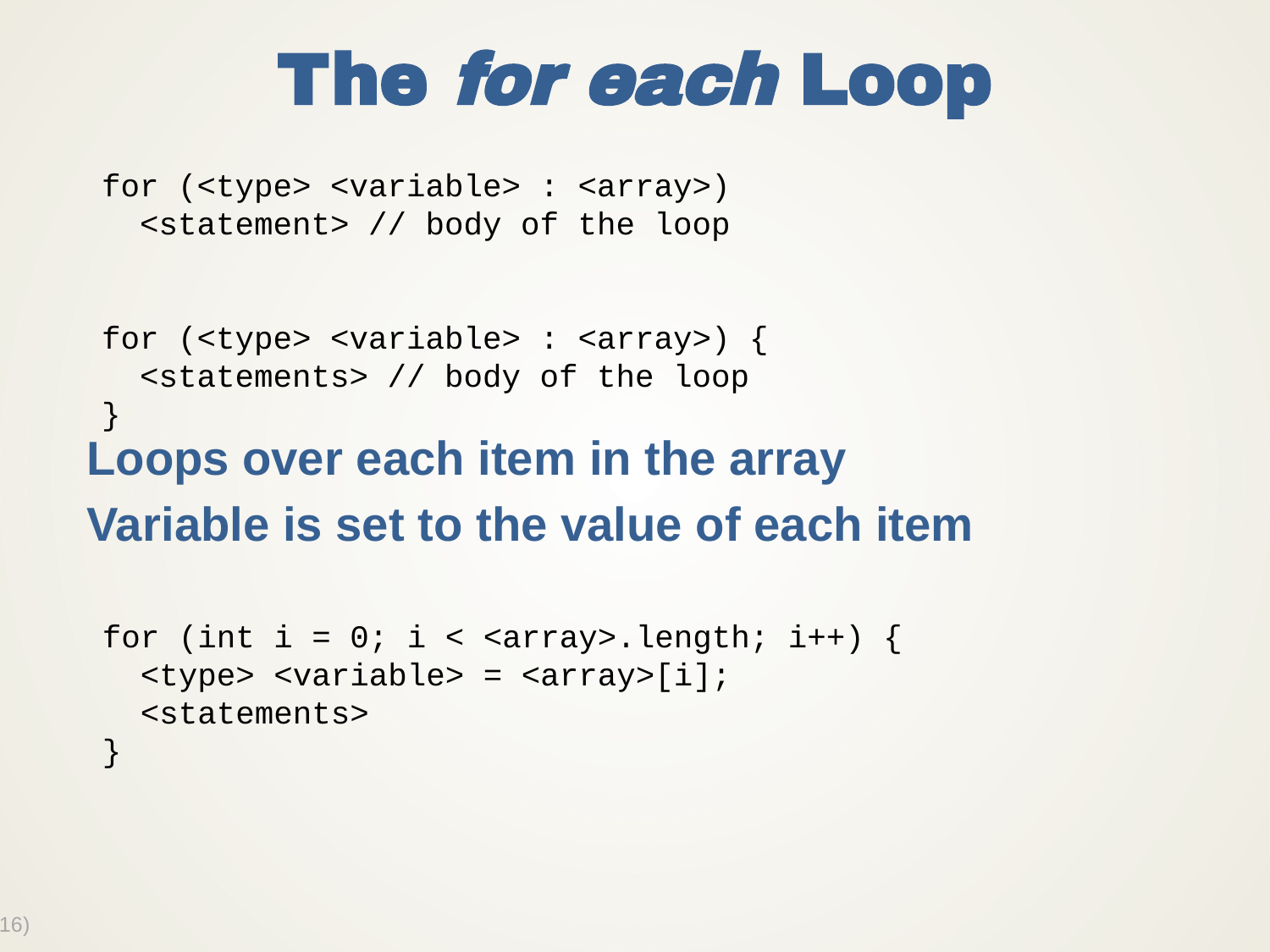

# The for each Loop

Loops over each item in the array
Variable is set to the value of each item

for (<type> <variable> : <array>)
  <statement> // body of the loop

for (<type> <variable> : <array>) {
  <statements> // body of the loop
}
for (int i = 0; i < <array>.length; i++) {
  <type> <variable> = <array>[i];
  <statements>
}